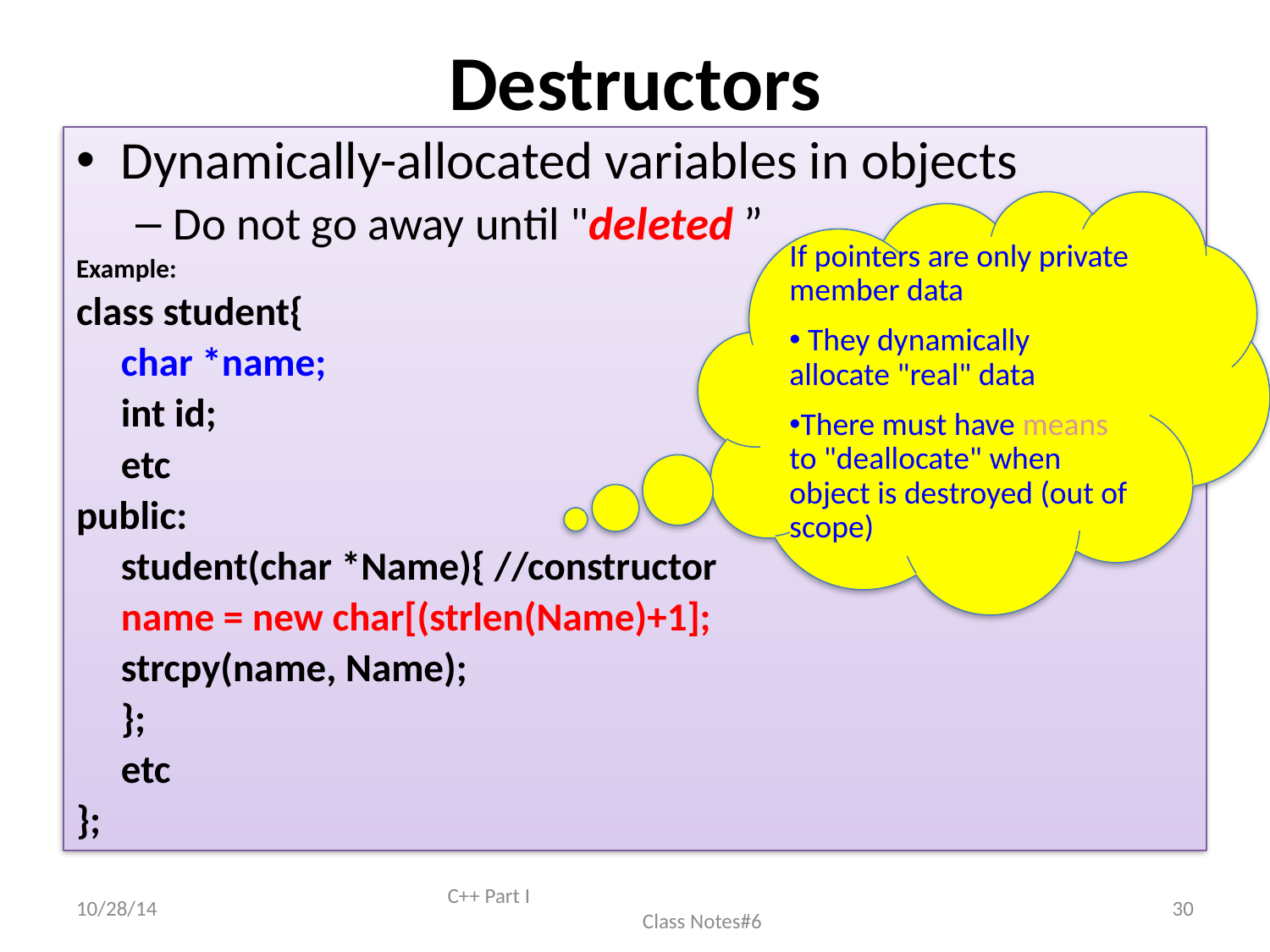

# Destructors
Dynamically-allocated variables in objects
Do not go away until "deleted ”
Example:
class student{
	char *name;
	int id;
	etc
public:
	student(char *Name){ //constructor
		name = new char[(strlen(Name)+1];
		strcpy(name, Name);
	};
	etc
};

If pointers are only private member data
 They dynamically allocate "real" data
There must have means to "deallocate" when
object is destroyed (out of scope)
10/28/14
C++ Part I                                                                                         Class Notes#6
30